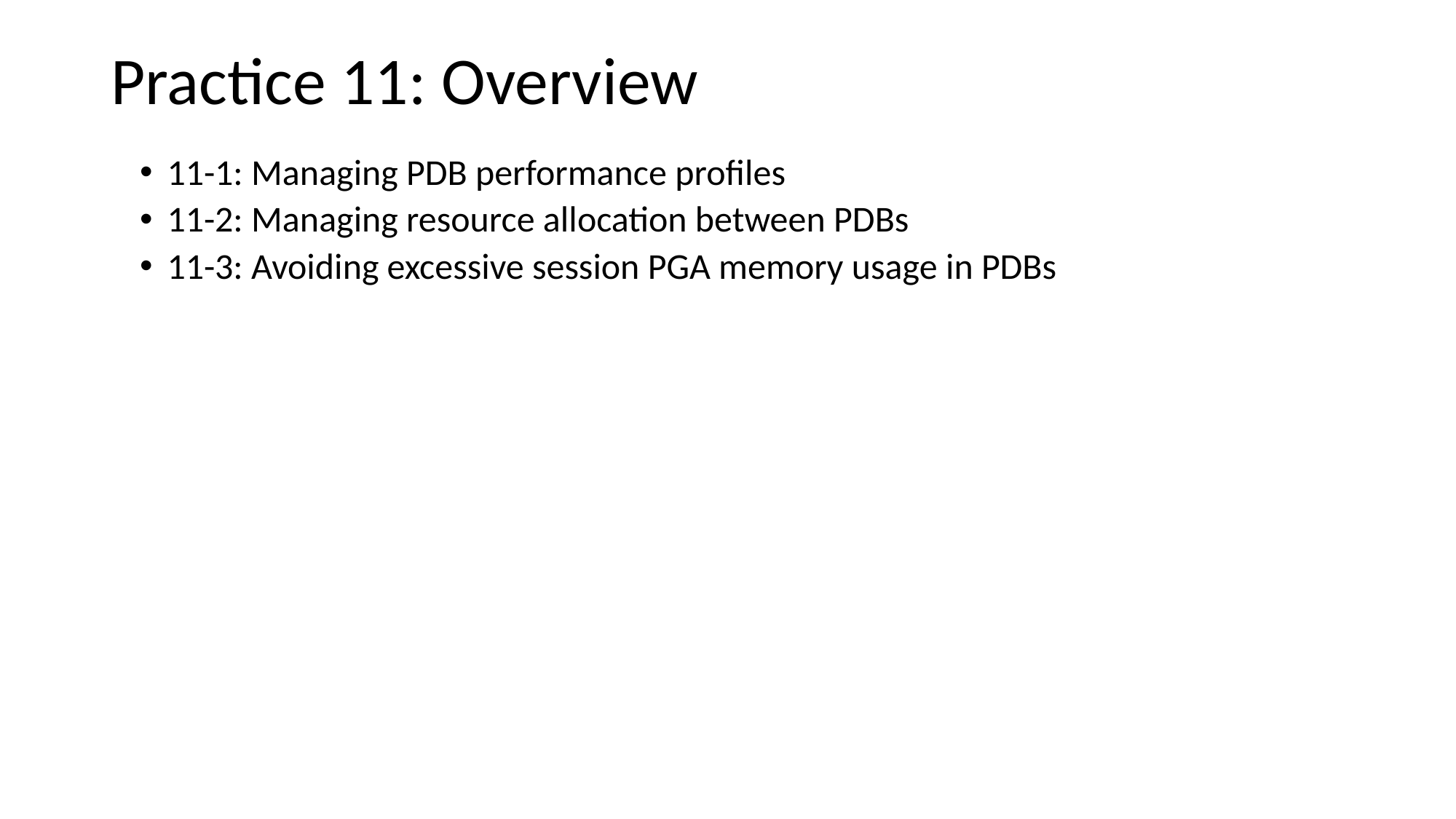

# Practice 11: Overview
11-1: Managing PDB performance profiles
11-2: Managing resource allocation between PDBs
11-3: Avoiding excessive session PGA memory usage in PDBs